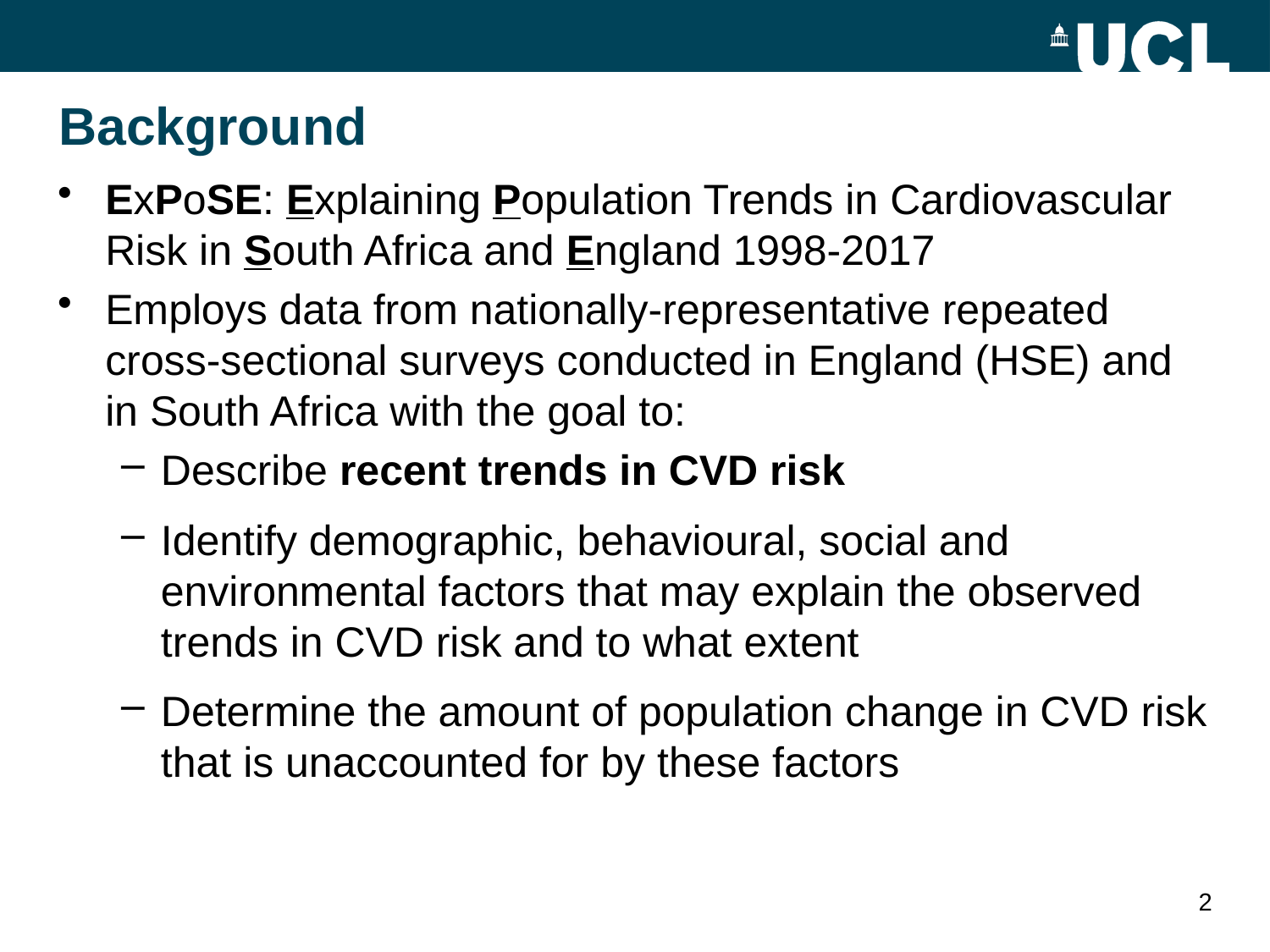

# Background
ExPoSE: Explaining Population Trends in Cardiovascular Risk in South Africa and England 1998-2017
Employs data from nationally-representative repeated cross-sectional surveys conducted in England (HSE) and in South Africa with the goal to:
Describe recent trends in CVD risk
Identify demographic, behavioural, social and environmental factors that may explain the observed trends in CVD risk and to what extent
Determine the amount of population change in CVD risk that is unaccounted for by these factors

2